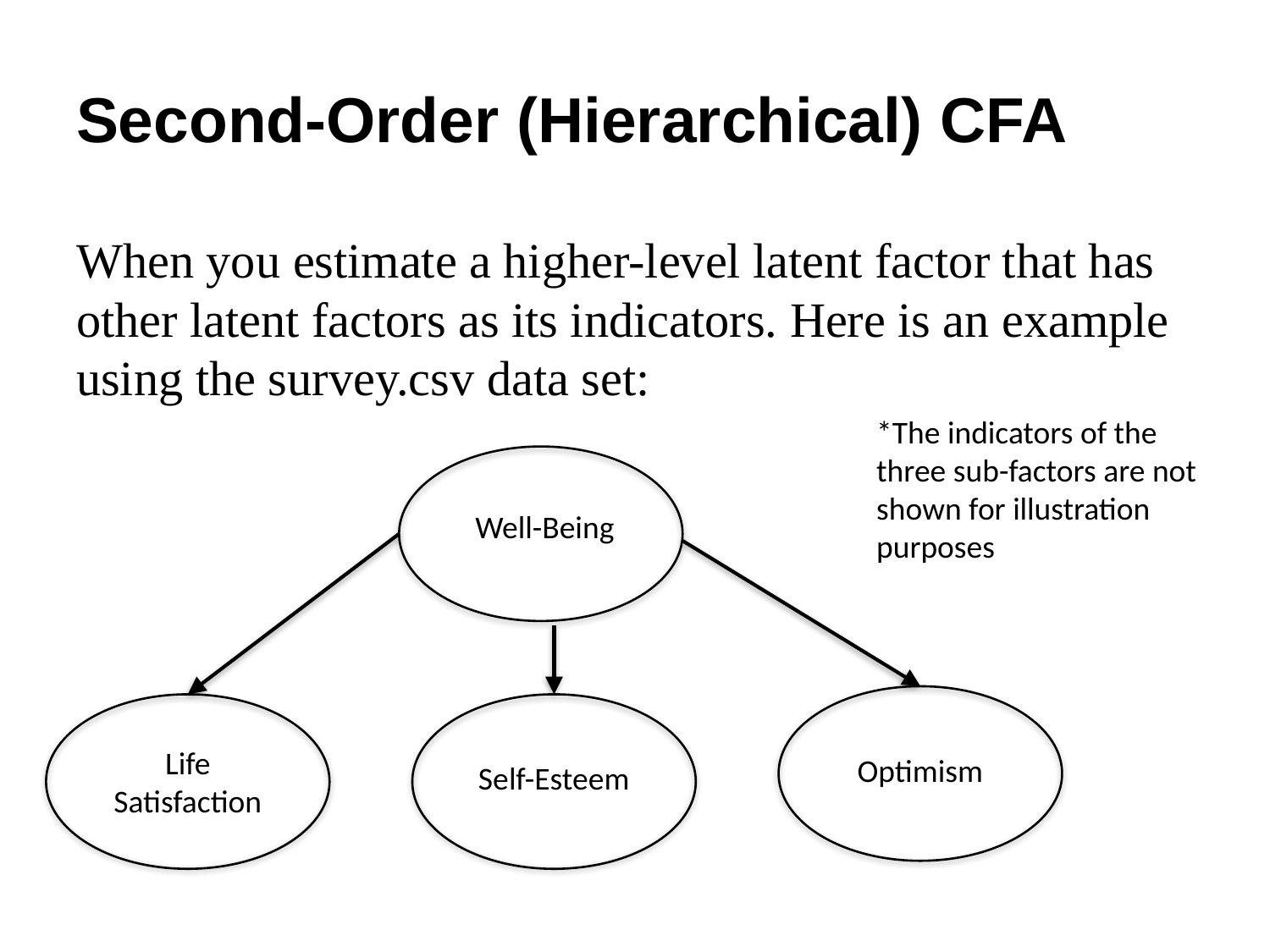

# Second-Order (Hierarchical) CFA
When you estimate a higher-level latent factor that has other latent factors as its indicators. Here is an example using the survey.csv data set:

*The indicators of the three sub-factors are not shown for illustration purposes

Well-Being

Life Satisfaction
Optimism
Self-Esteem